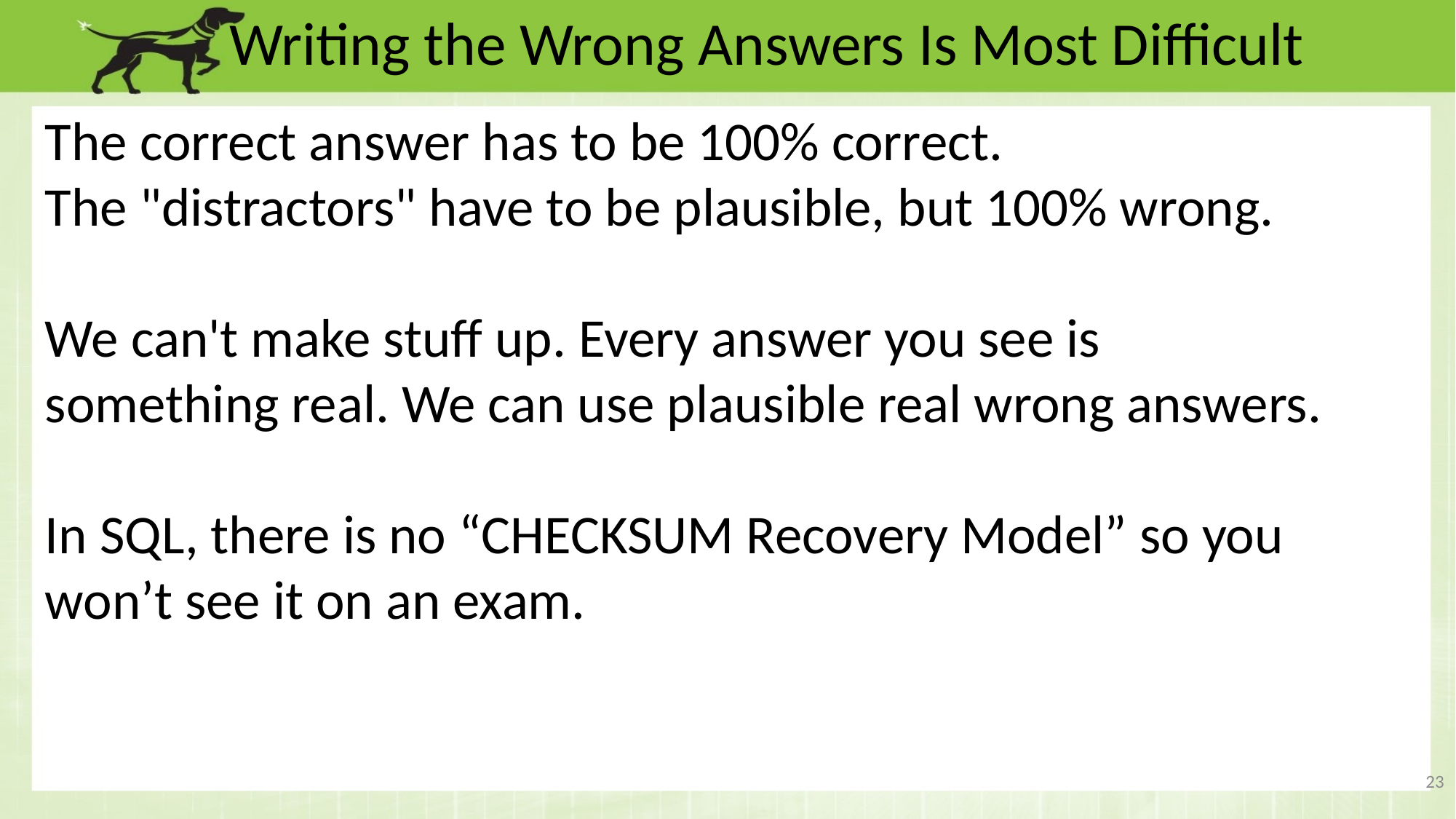

# Writing the Wrong Answers Is Most Difficult
The correct answer has to be 100% correct.
The "distractors" have to be plausible, but 100% wrong.

We can't make stuff up. Every answer you see is something real. We can use plausible real wrong answers.

In SQL, there is no “CHECKSUM Recovery Model” so you won’t see it on an exam.

23